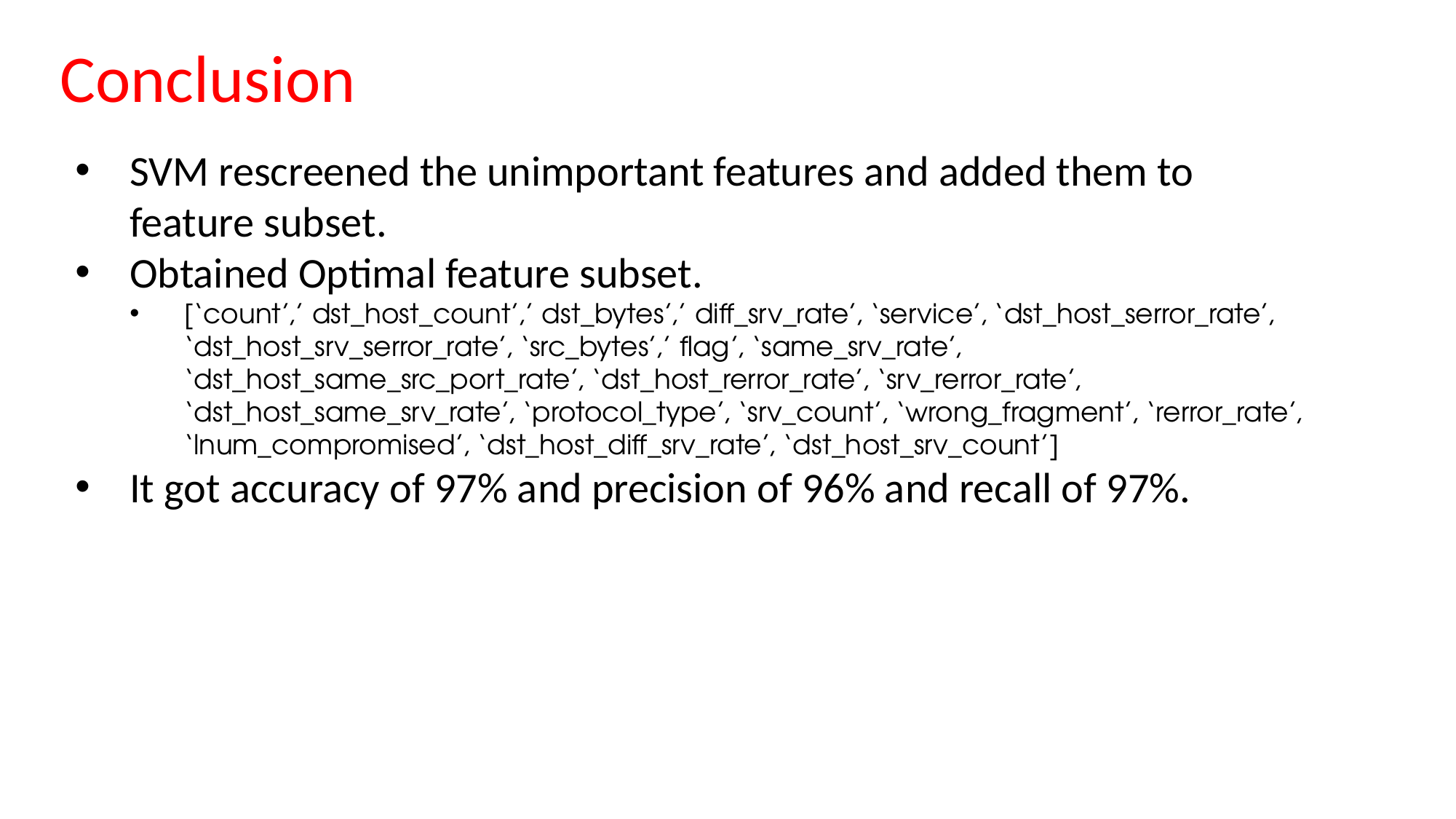

# Conclusion
SVM rescreened the unimportant features and added them to feature subset.
Obtained Optimal feature subset.
[‘count’,’ dst_host_count’,’ dst_bytes’,’ diff_srv_rate’, ‘service’, ‘dst_host_serror_rate’, ‘dst_host_srv_serror_rate’, ‘src_bytes’,’ flag’, ‘same_srv_rate’, ‘dst_host_same_src_port_rate’, ‘dst_host_rerror_rate’, ‘srv_rerror_rate’, ‘dst_host_same_srv_rate’, ‘protocol_type’, ‘srv_count’, ‘wrong_fragment’, ‘rerror_rate’, ‘lnum_compromised’, ‘dst_host_diff_srv_rate’, ‘dst_host_srv_count’]
It got accuracy of 97% and precision of 96% and recall of 97%.